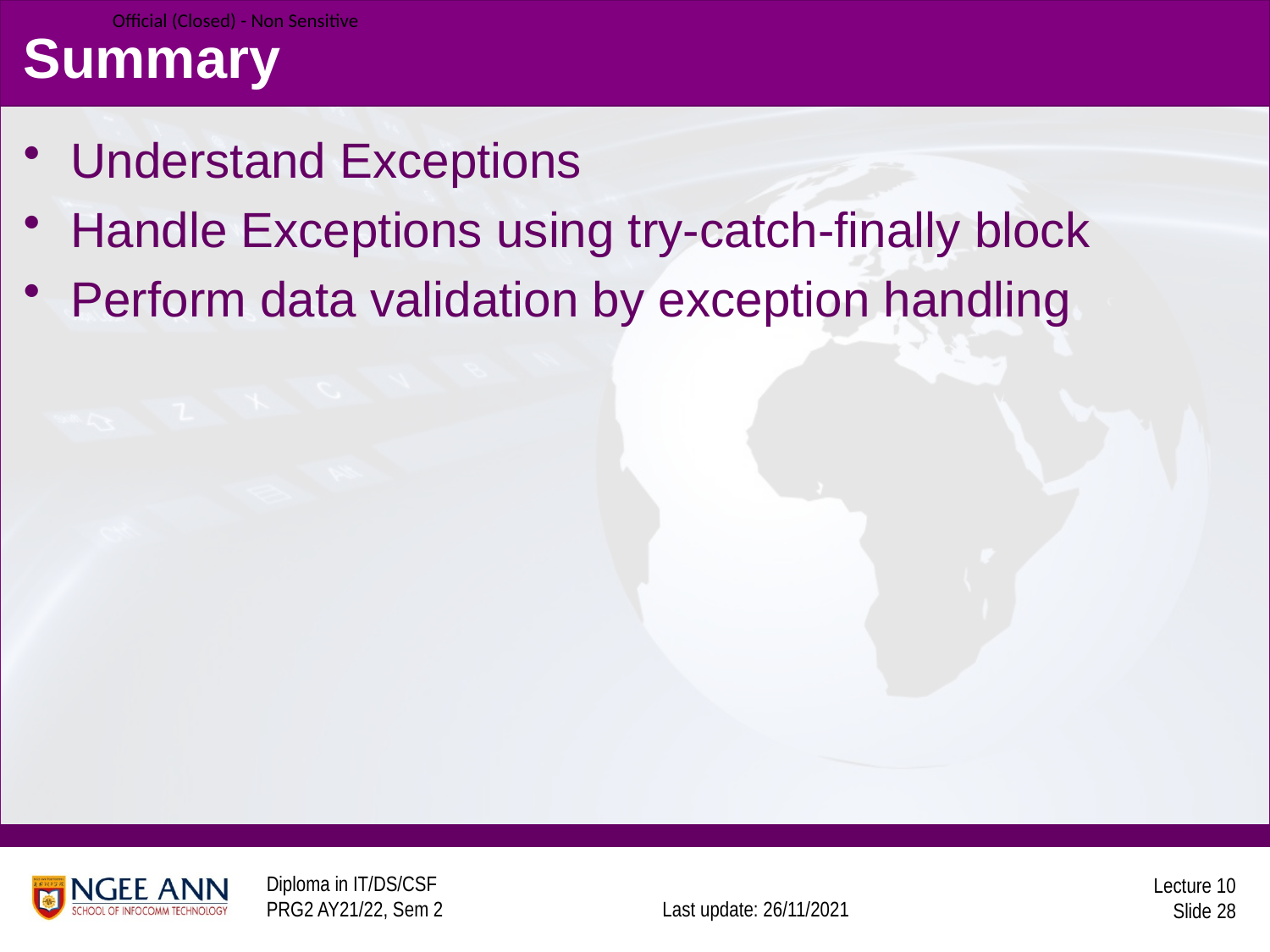

# Summary
Understand Exceptions
Handle Exceptions using try-catch-finally block
Perform data validation by exception handling